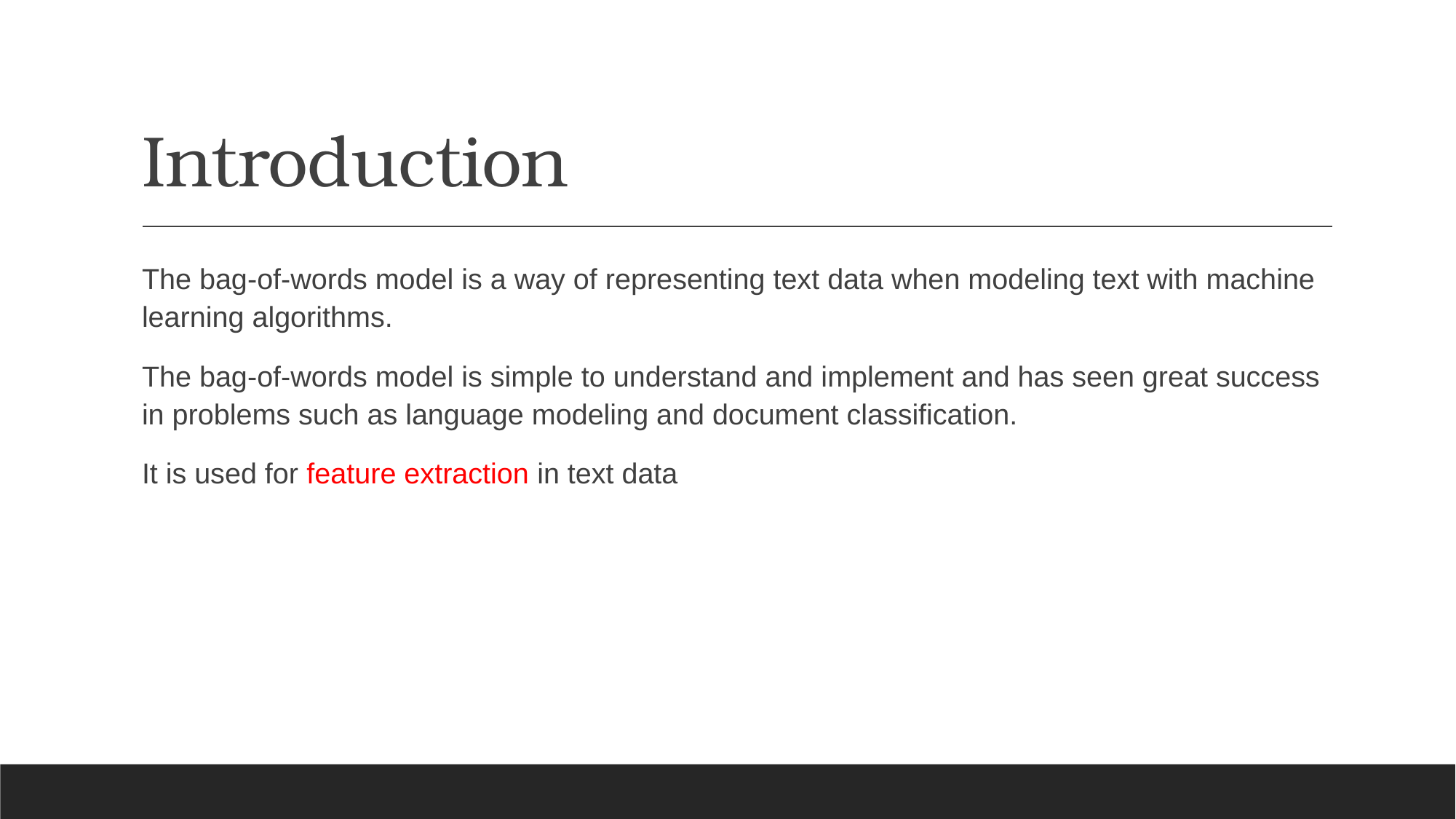

# Introduction
The bag-of-words model is a way of representing text data when modeling text with machine learning algorithms.
The bag-of-words model is simple to understand and implement and has seen great success in problems such as language modeling and document classification.
It is used for feature extraction in text data